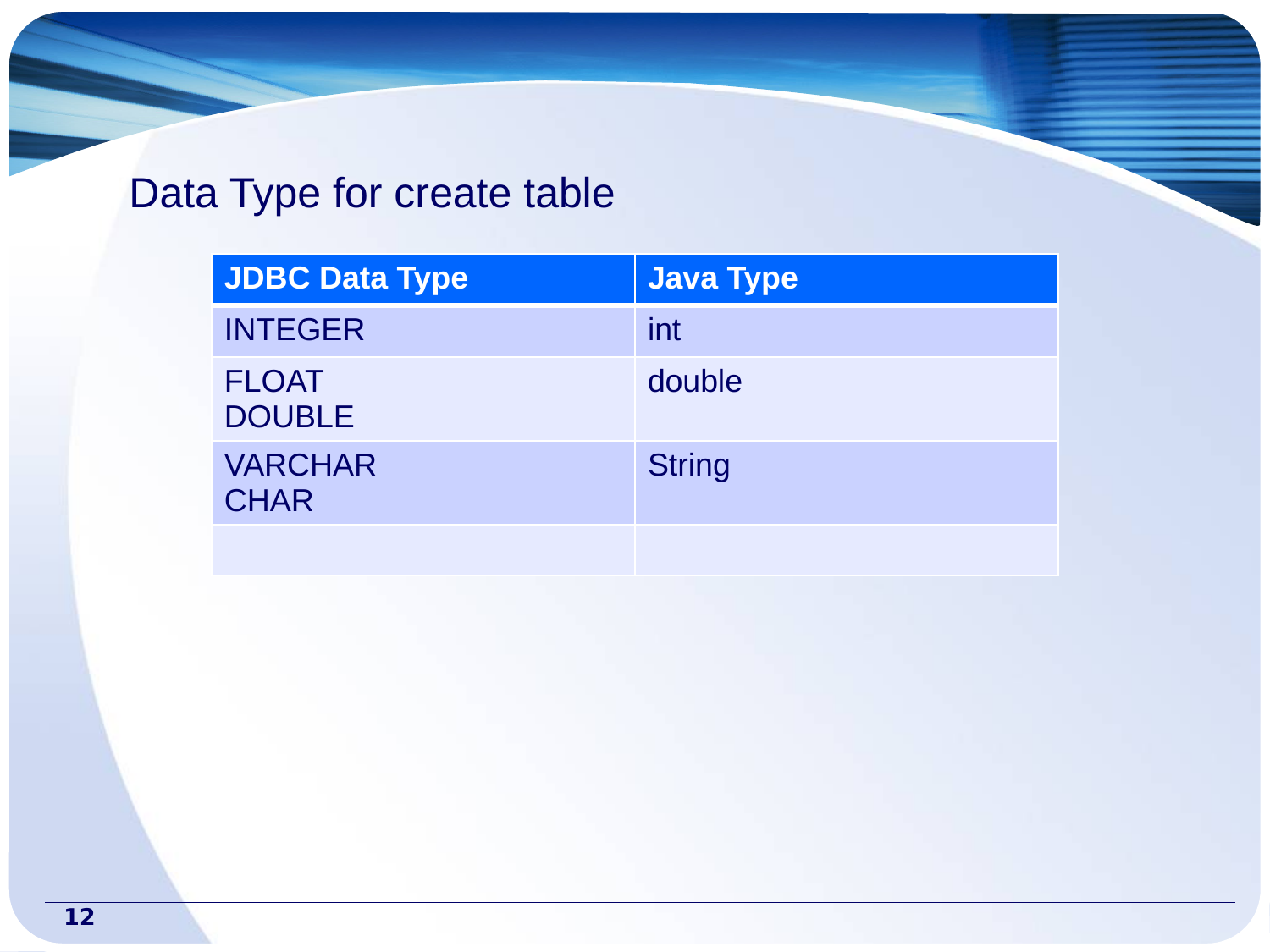

Data Type for create table
| JDBC Data Type | Java Type |
| --- | --- |
| INTEGER | int |
| FLOAT DOUBLE | double |
| VARCHAR CHAR | String |
|  |  |
12